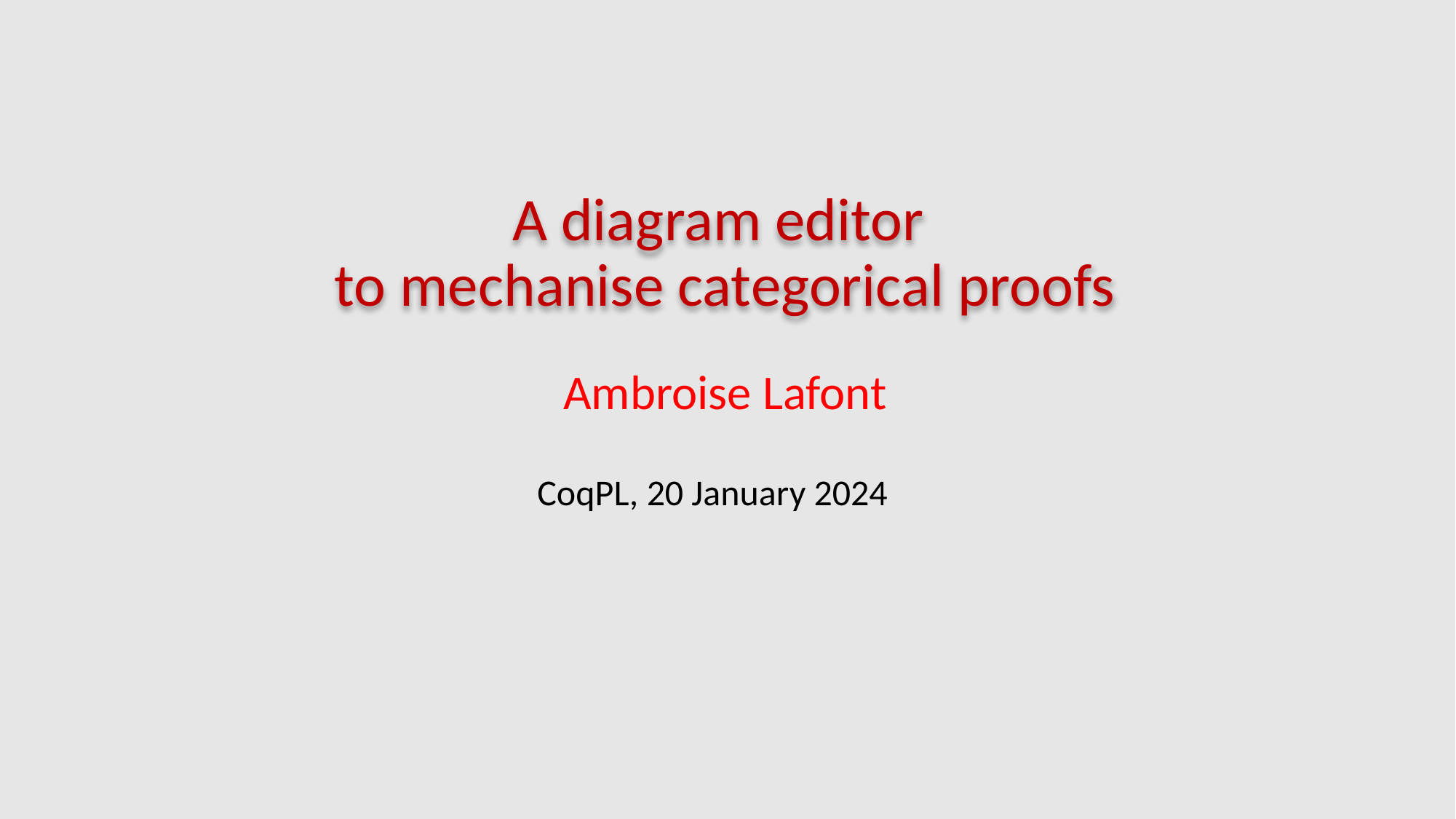

# A diagram editor to mechanise categorical proofs
Ambroise Lafont
CoqPL, 20 January 2024